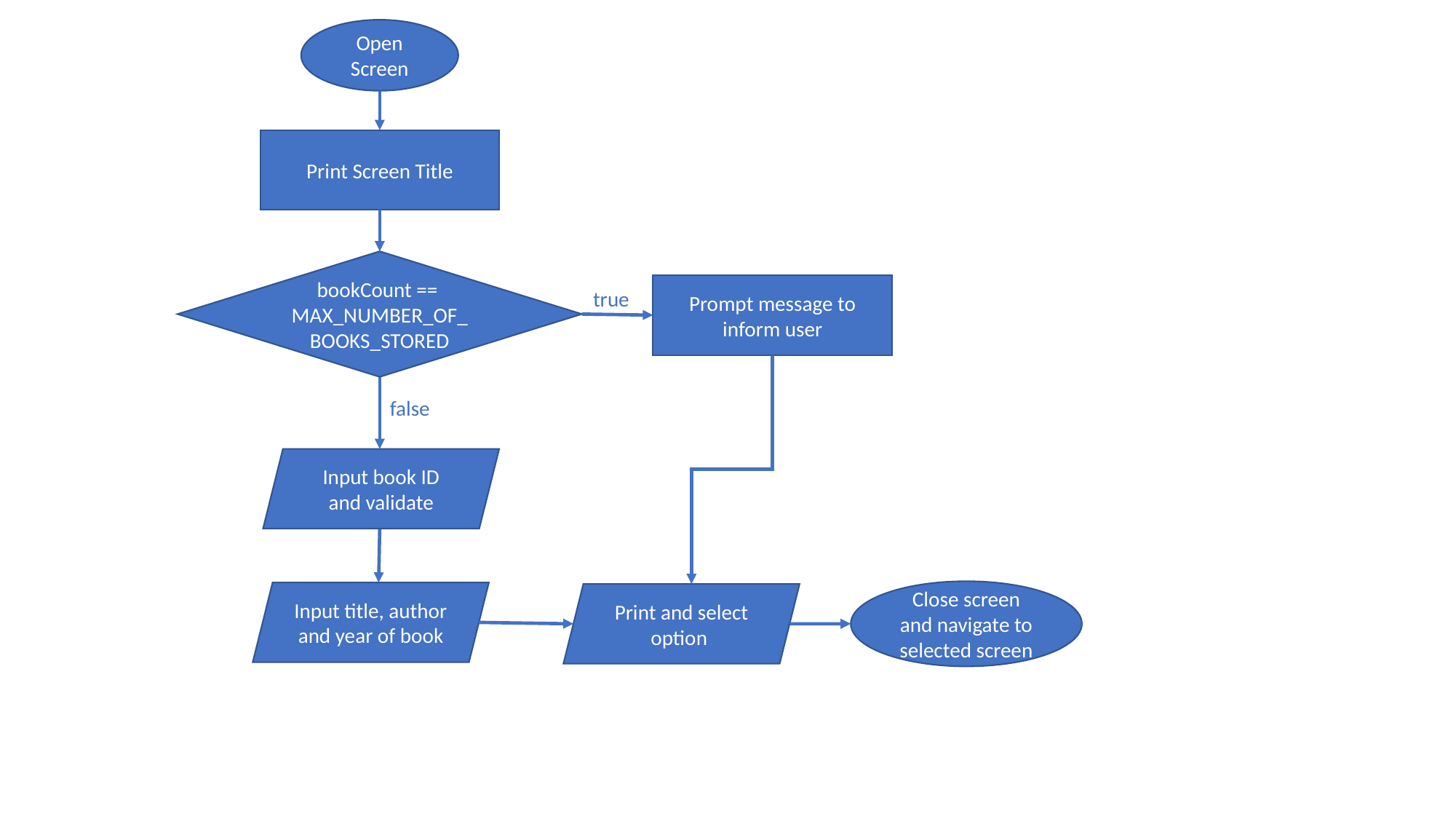

Open Screen
Print Screen Title
bookCount ==
MAX_NUMBER_OF_BOOKS_STORED
Prompt message to
inform user
true
false
Input book ID
and validate
Close screen and navigate to selected screen
Input title, author
and year of book
Print and select option